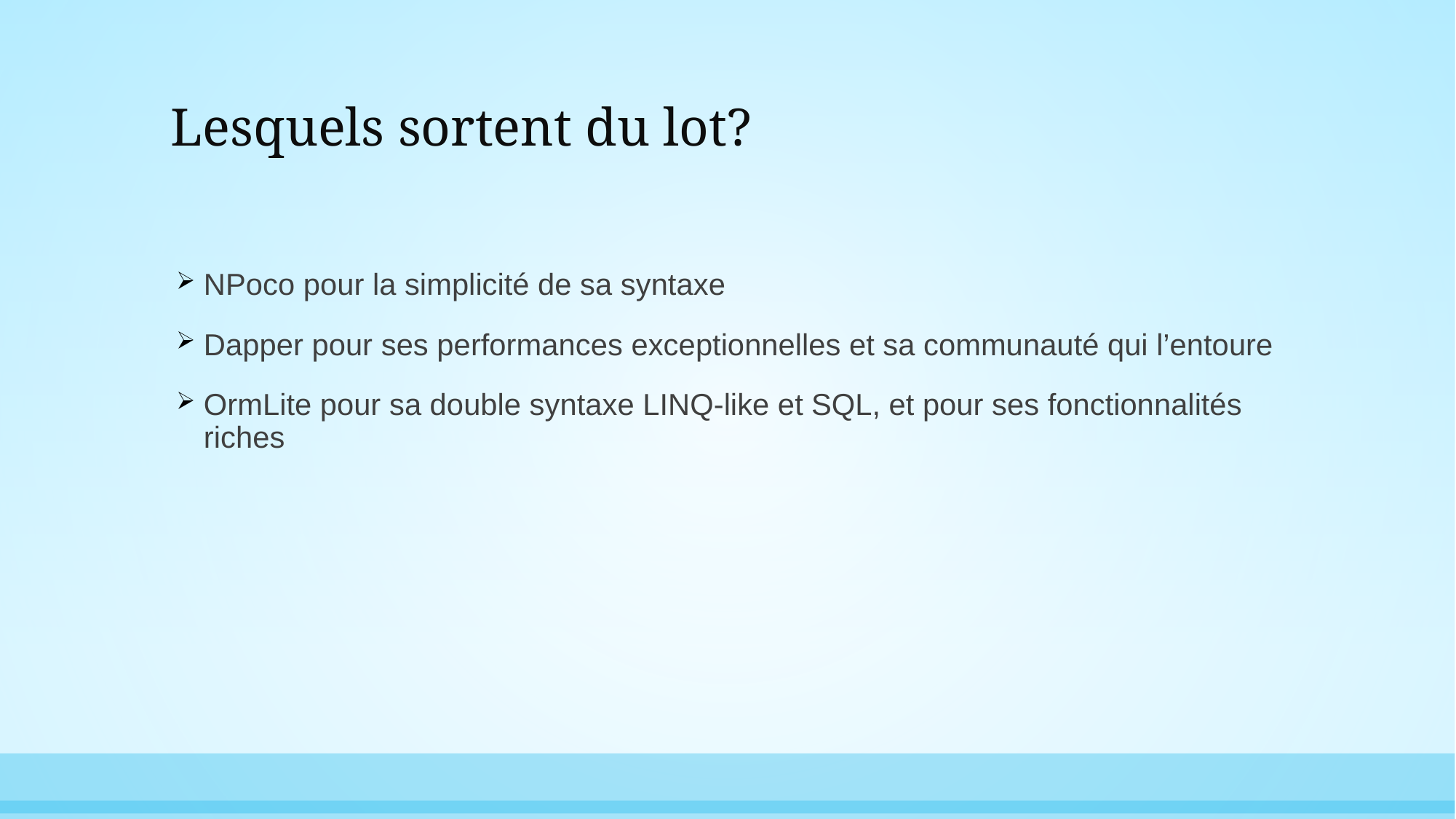

# Lesquels sortent du lot?

NPoco pour la simplicité de sa syntaxe
Dapper pour ses performances exceptionnelles et sa communauté qui l’entoure
OrmLite pour sa double syntaxe LINQ-like et SQL, et pour ses fonctionnalités riches